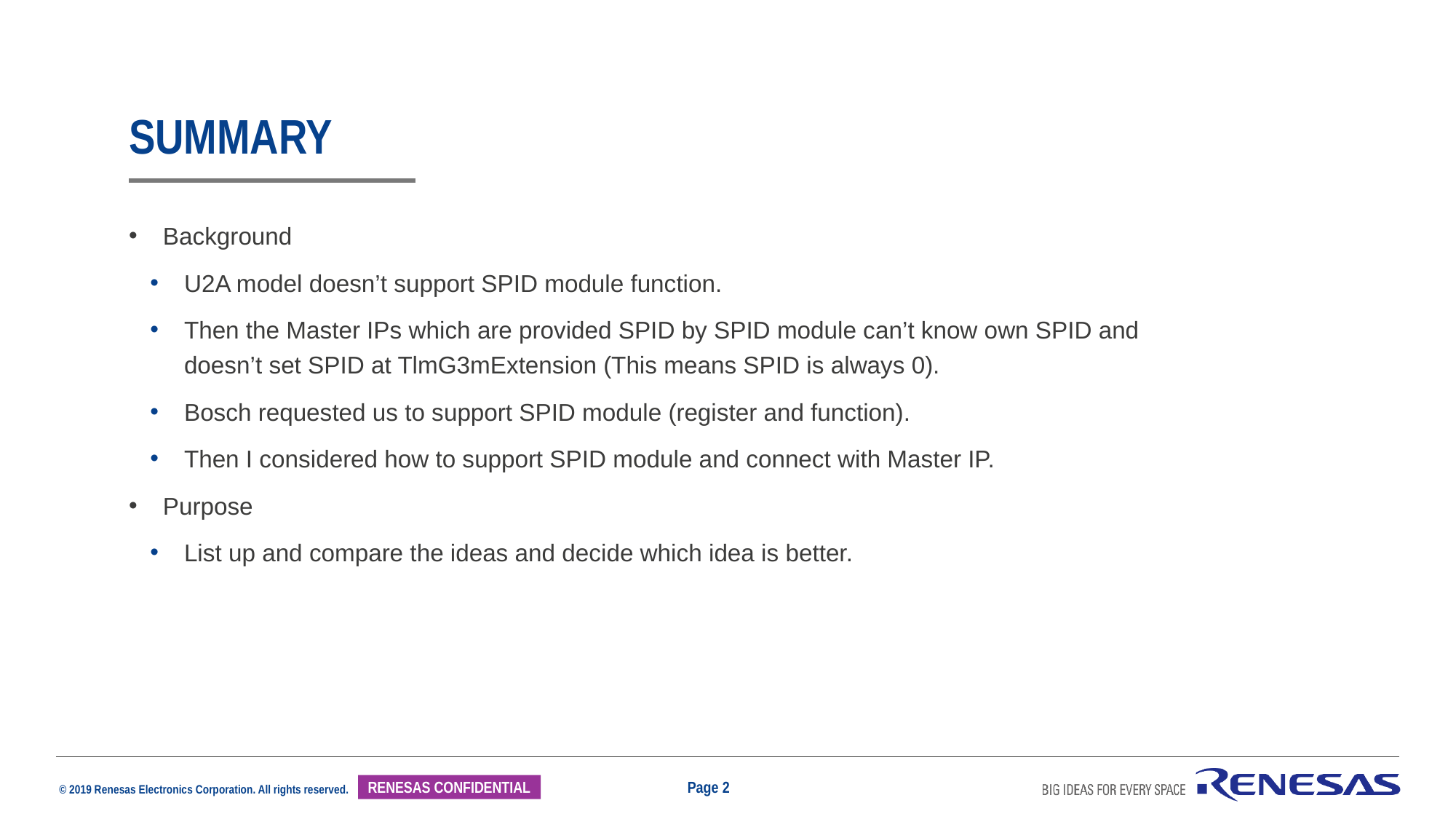

# summary
Background
U2A model doesn’t support SPID module function.
Then the Master IPs which are provided SPID by SPID module can’t know own SPID and doesn’t set SPID at TlmG3mExtension (This means SPID is always 0).
Bosch requested us to support SPID module (register and function).
Then I considered how to support SPID module and connect with Master IP.
Purpose
List up and compare the ideas and decide which idea is better.
Page 2